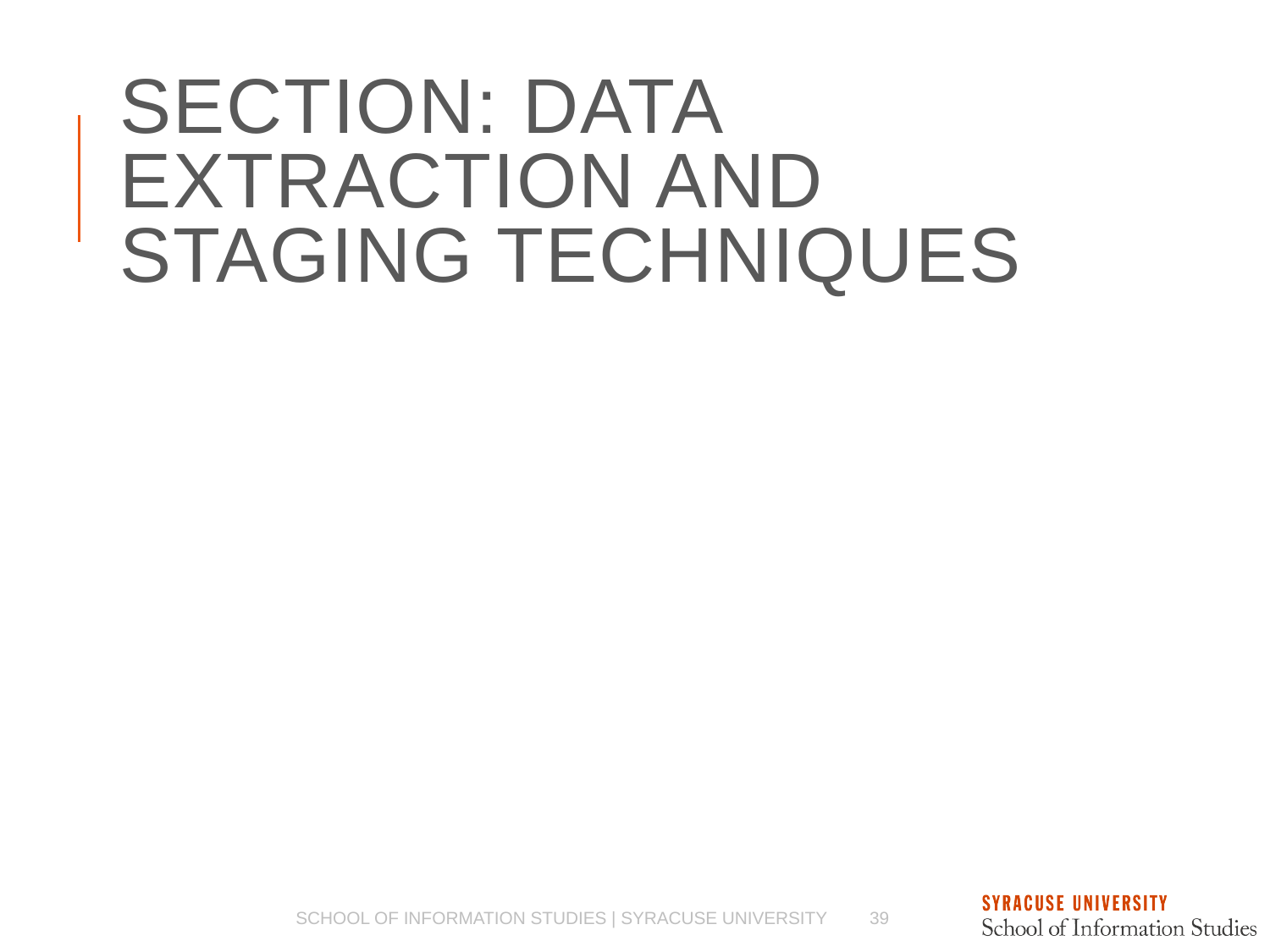

# Section: Data Extraction and Staging Techniques

School of Information Studies | Syracuse University
39